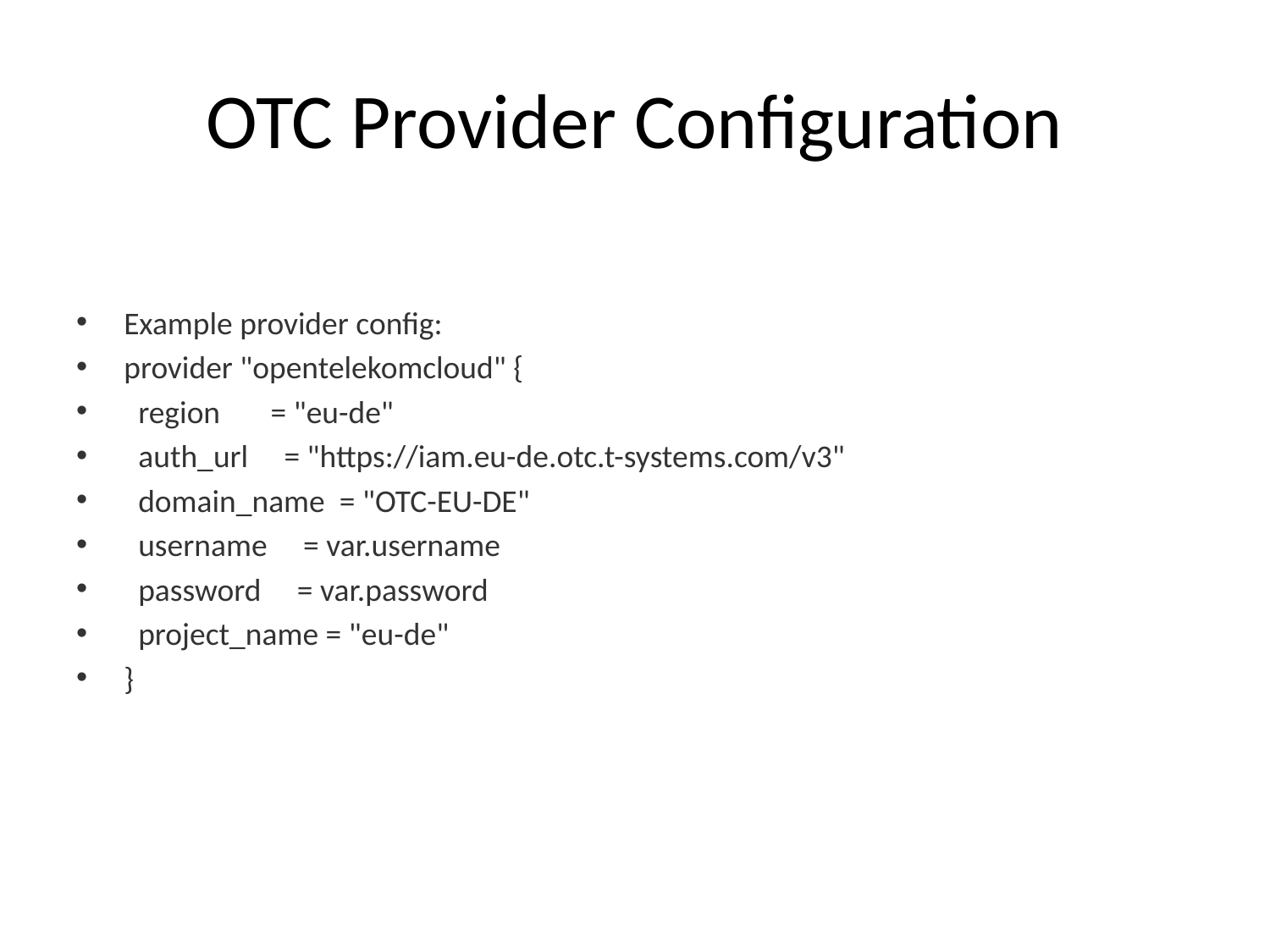

# OTC Provider Configuration

Example provider config:
provider "opentelekomcloud" {
  region       = "eu-de"
  auth_url     = "https://iam.eu-de.otc.t-systems.com/v3"
  domain_name  = "OTC-EU-DE"
  username     = var.username
  password     = var.password
  project_name = "eu-de"
}